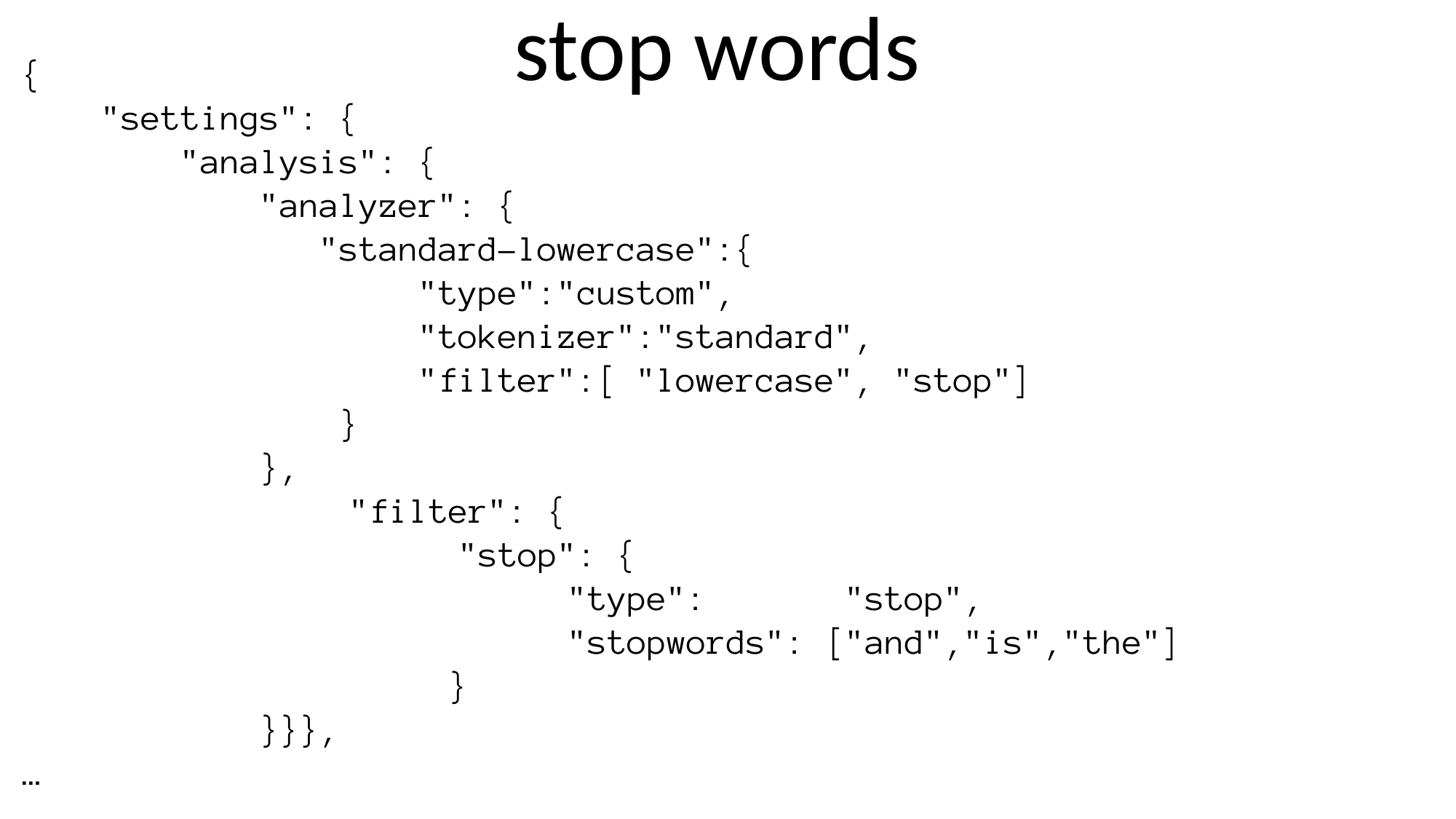

stop words
{
    "settings": {
        "analysis": {
            "analyzer": {
               "standard-lowercase":{
                    "type":"custom",
                    "tokenizer":"standard",
                    "filter":[ "lowercase", "stop"]
                }
            },
			"filter": {
                		"stop": {
                    		"type":       "stop",
                    		"stopwords": ["and","is","the"]
	                }
            }}},
…
|  |
| --- |